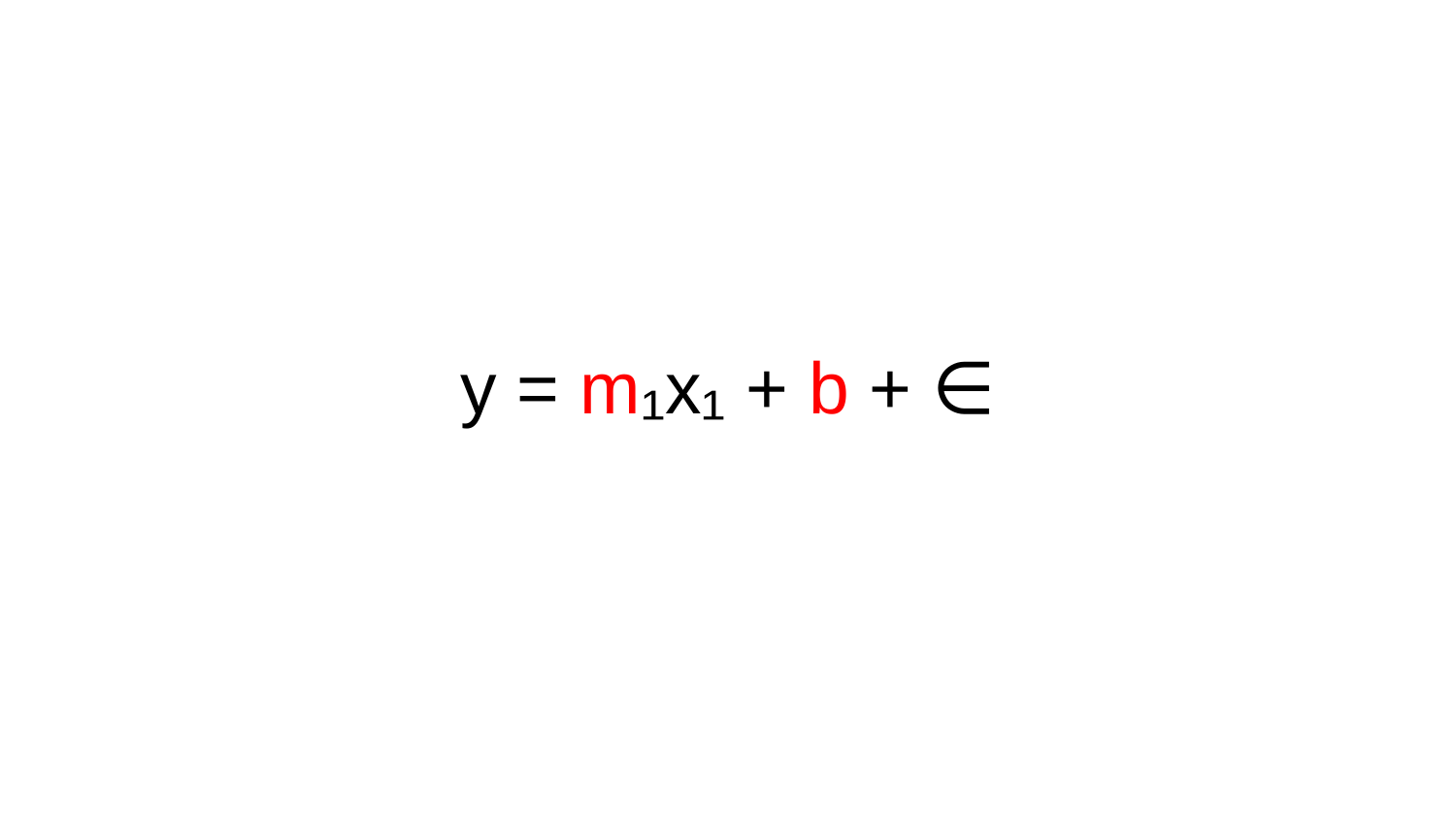

#
y = m₁x₁ + b + ∈